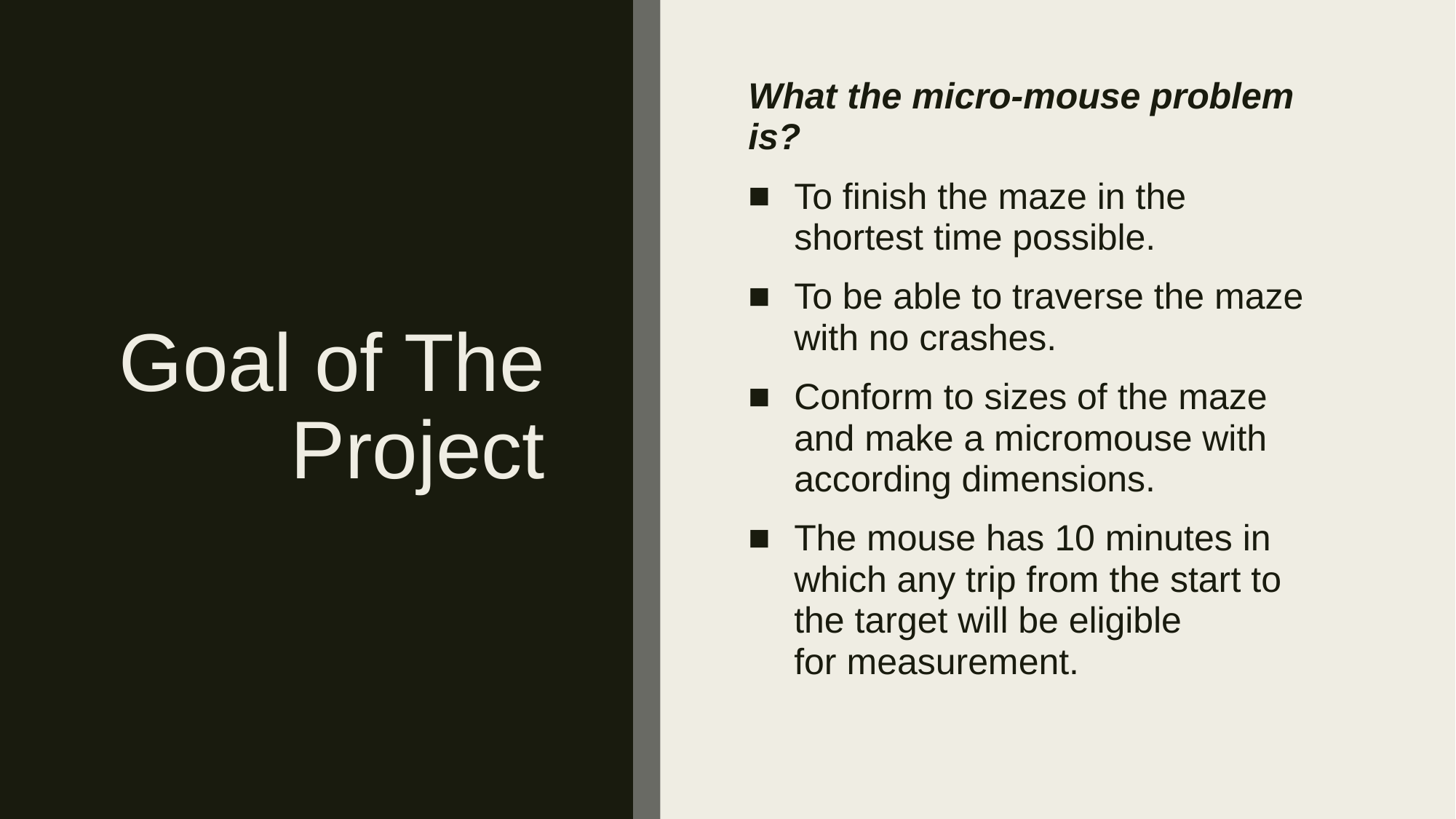

What the micro-mouse problem is? ​
To finish the maze in the shortest time possible.​
To be able to traverse the maze with no crashes.​
Conform to sizes of the maze and make a micromouse with according dimensions.​
The mouse has 10 minutes in which any trip from the start to the target will be eligible for measurement. ​

# Goal of The Project​